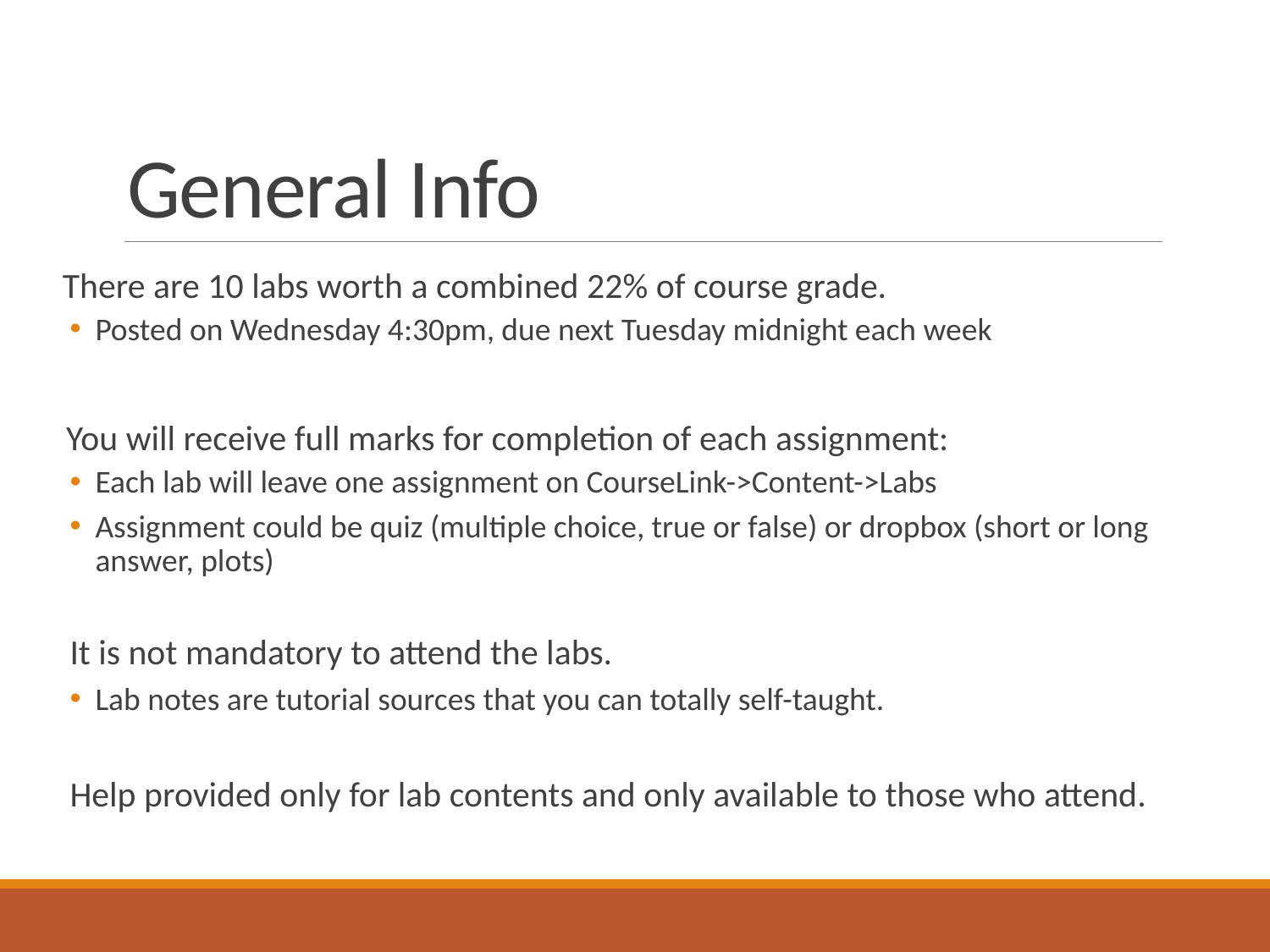

# General Info
 There are 10 labs worth a combined 22% of course grade.
Posted on Wednesday 4:30pm, due next Tuesday midnight each week

   You will receive full marks for completion of each assignment:
Each lab will leave one assignment on CourseLink->Content->Labs
Assignment could be quiz (multiple choice, true or false) or dropbox (short or long answer, plots)

It is not mandatory to attend the labs.
Lab notes are tutorial sources that you can totally self-taught.

Help provided only for lab contents and only available to those who attend.